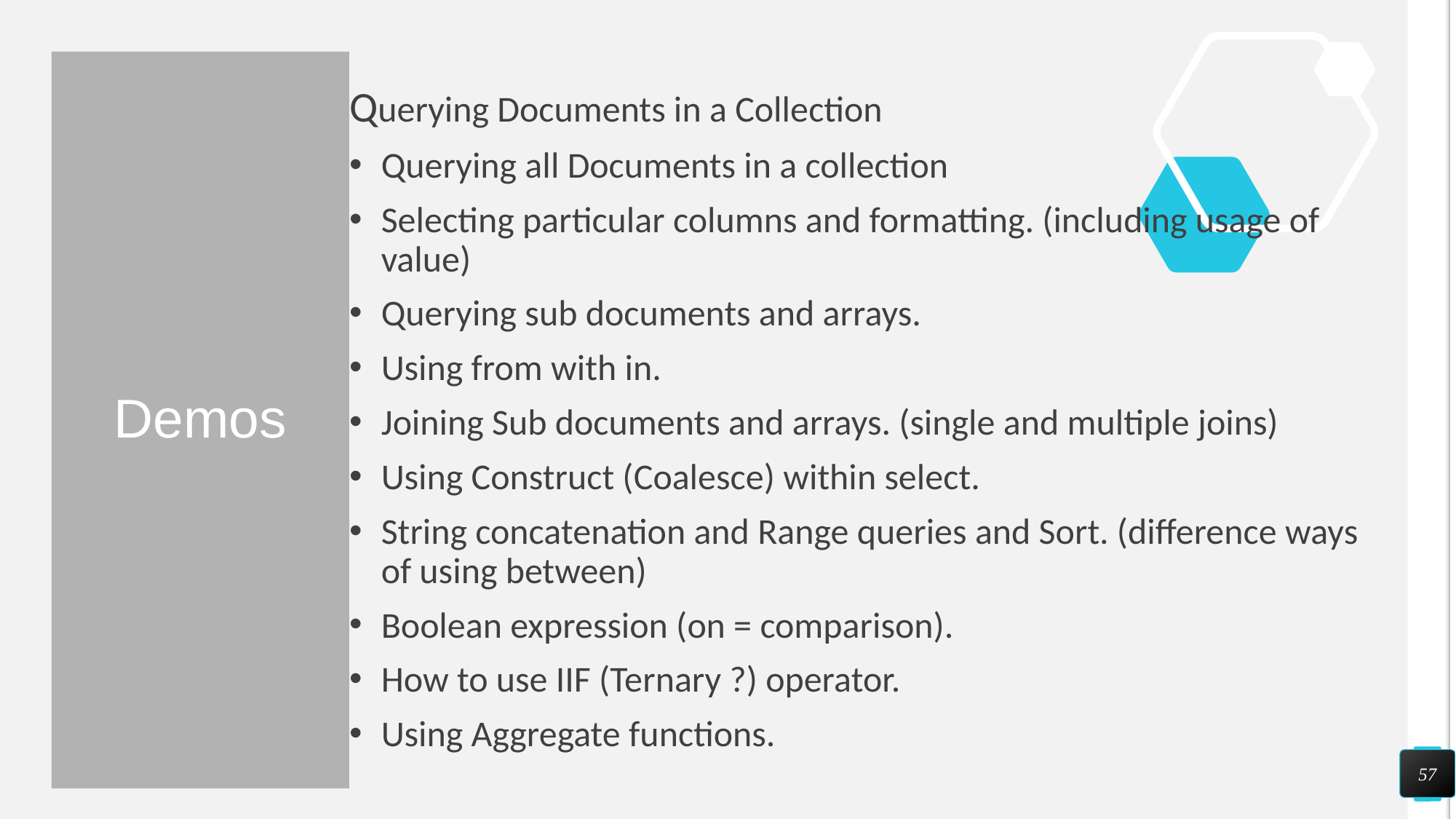

# Demos
Querying Documents in a Collection
Querying all Documents in a collection
Selecting particular columns and formatting. (including usage of value)
Querying sub documents and arrays.
Using from with in.
Joining Sub documents and arrays. (single and multiple joins)
Using Construct (Coalesce) within select.
String concatenation and Range queries and Sort. (difference ways of using between)
Boolean expression (on = comparison).
How to use IIF (Ternary ?) operator.
Using Aggregate functions.
57